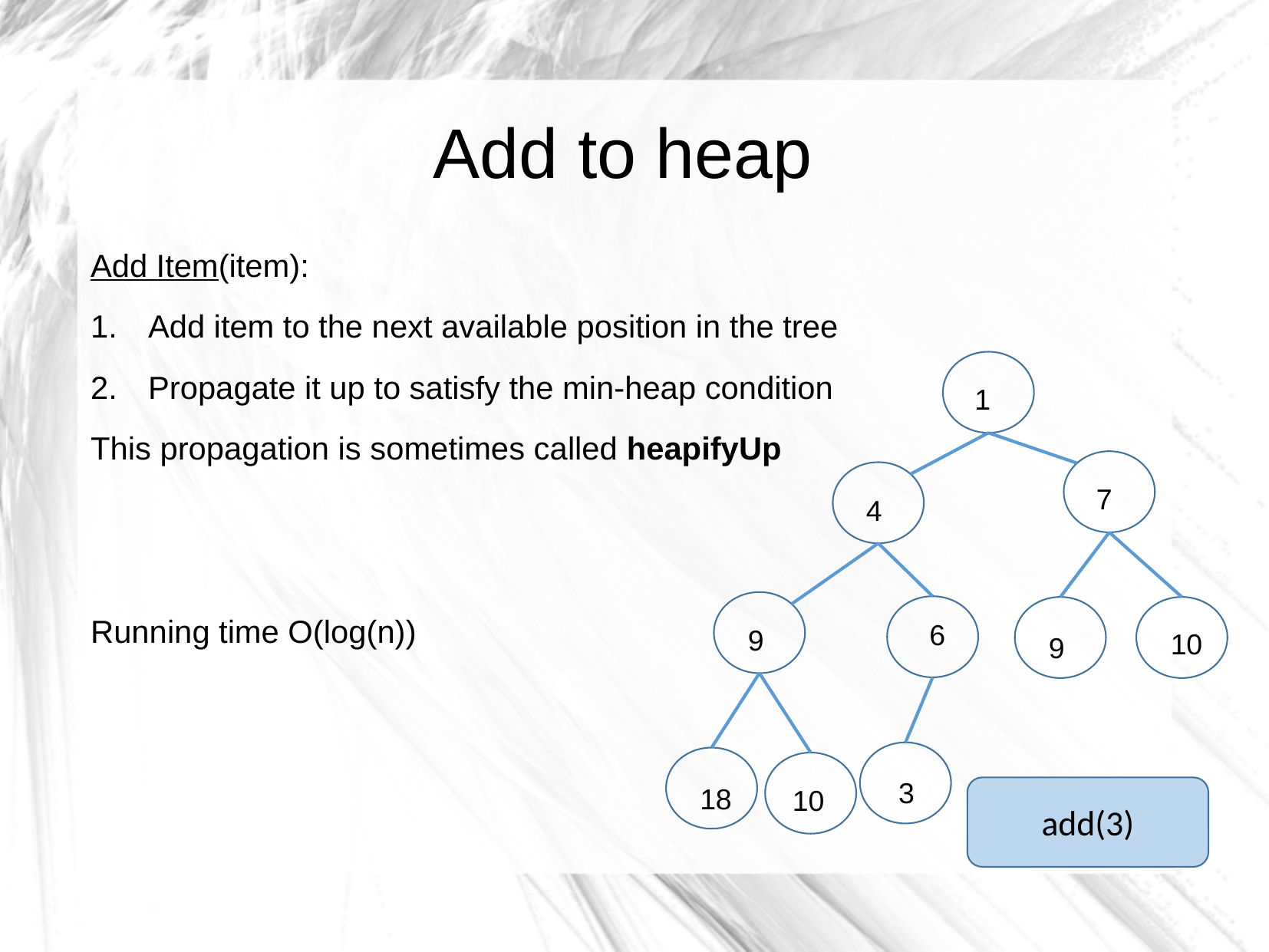

Add to heap
Add Item(item):
Add item to the next available position in the tree
Propagate it up to satisfy the min-heap condition
This propagation is sometimes called heapifyUp

Running time O(log(n))

1

7
4

6
9
10
9

3
18
10
add(3)